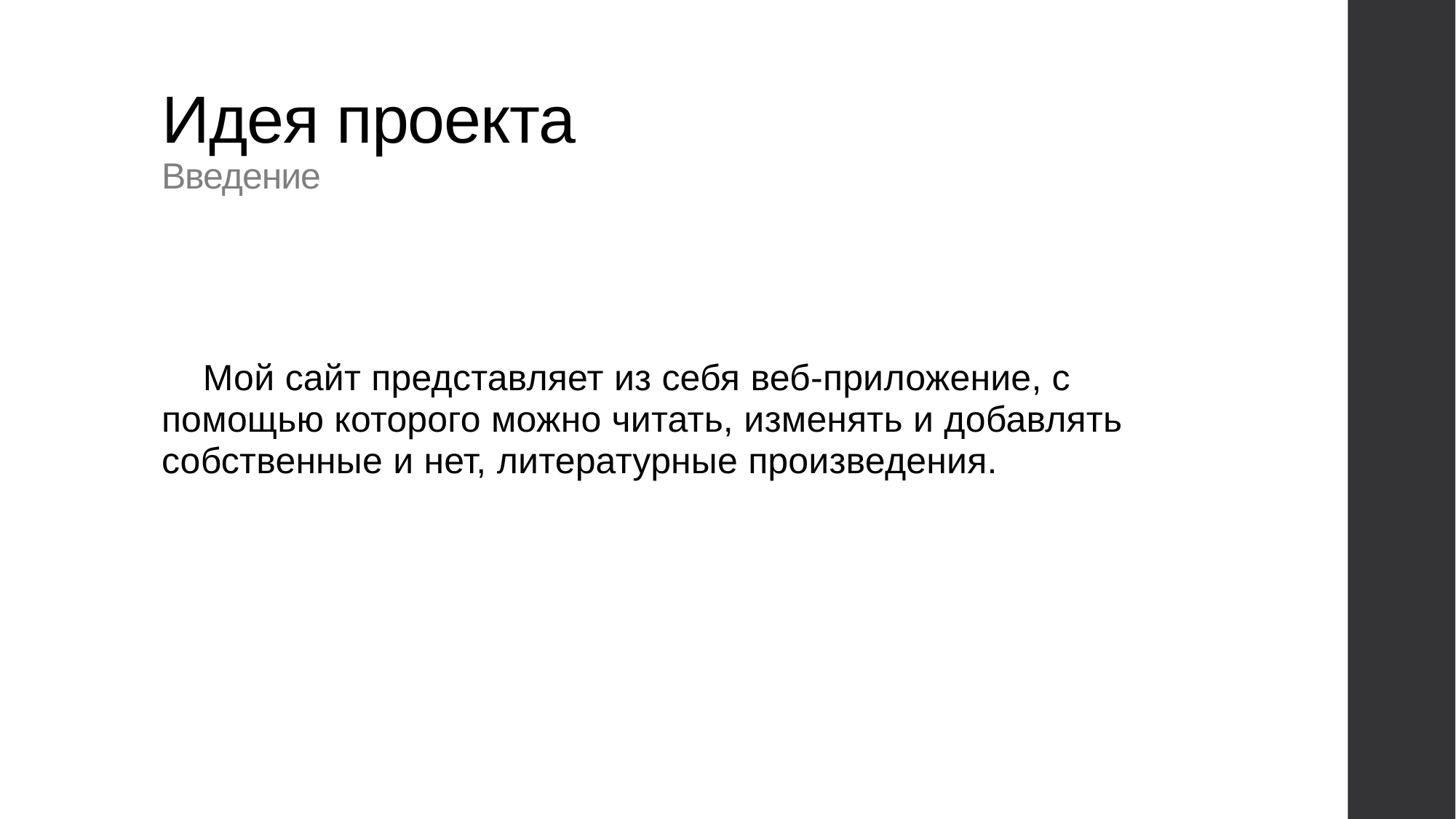

# Идея проекта Введение
    Мой сайт представляет из себя веб-приложение, с помощью которого можно читать, изменять и добавлять собственные и нет, литературные произведения.